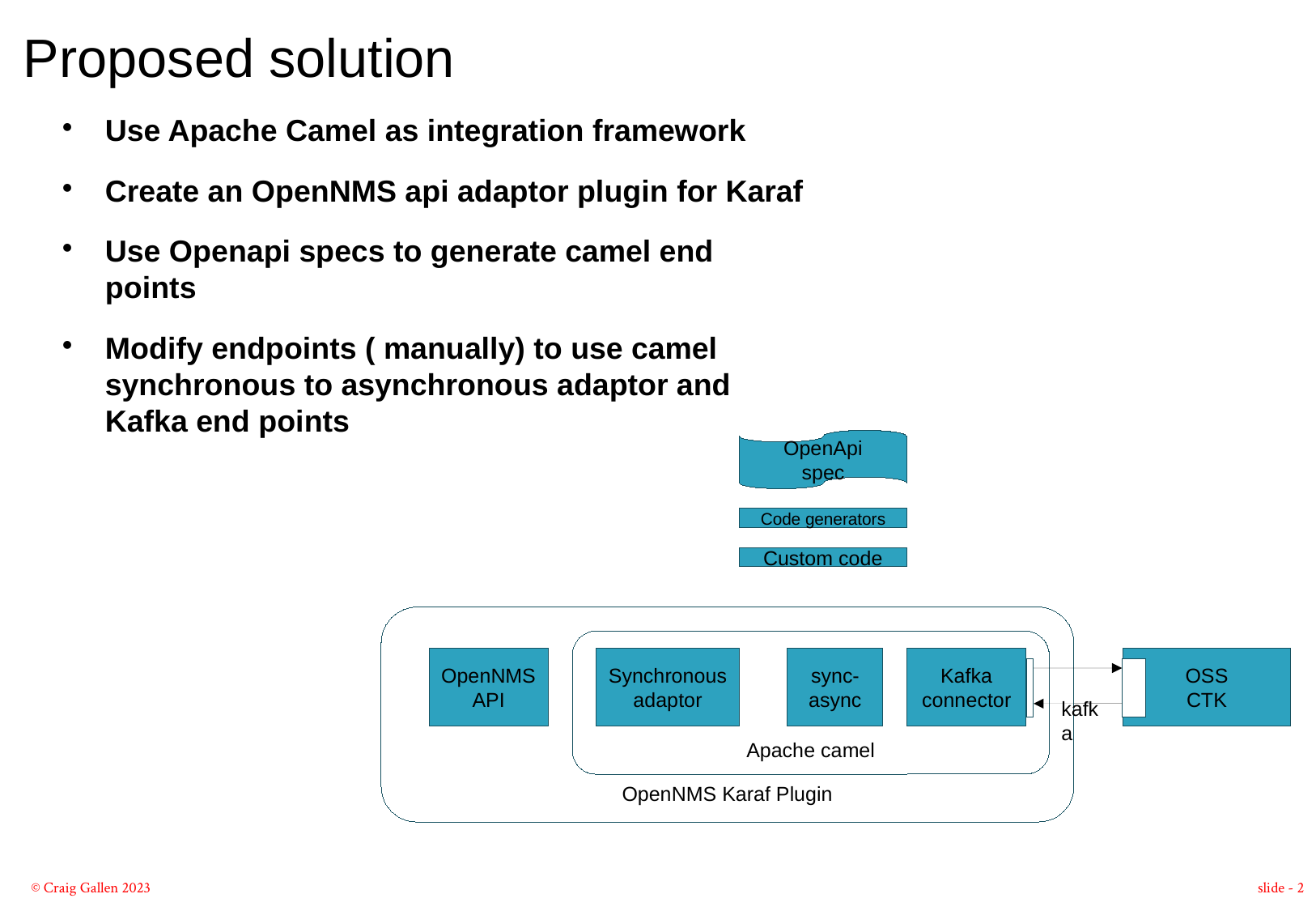

# Proposed solution
Use Apache Camel as integration framework
Create an OpenNMS api adaptor plugin for Karaf
Use Openapi specs to generate camel end points
Modify endpoints ( manually) to use camel synchronous to asynchronous adaptor and Kafka end points
OpenApi
spec
Code generators
Custom code
OpenNMS Karaf Plugin
Apache camel
OpenNMS
API
Synchronous
adaptor
sync-async
Kafka connector
OSS
CTK

kafka